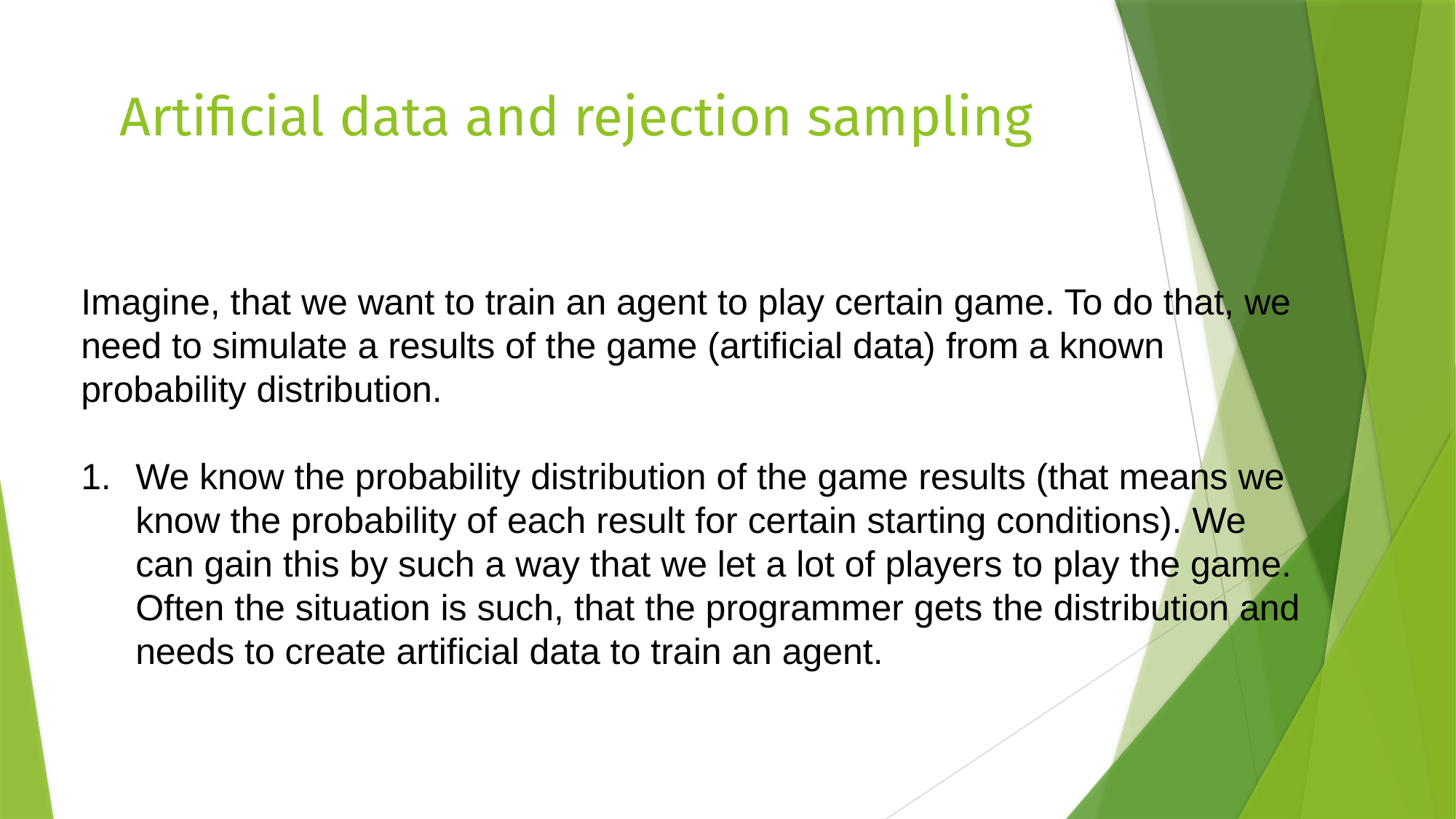

# Artificial data and rejection sampling
Imagine, that we want to train an agent to play certain game. To do that, we need to simulate a results of the game (artificial data) from a known probability distribution.

We know the probability distribution of the game results (that means we know the probability of each result for certain starting conditions). We can gain this by such a way that we let a lot of players to play the game. Often the situation is such, that the programmer gets the distribution and needs to create artificial data to train an agent.